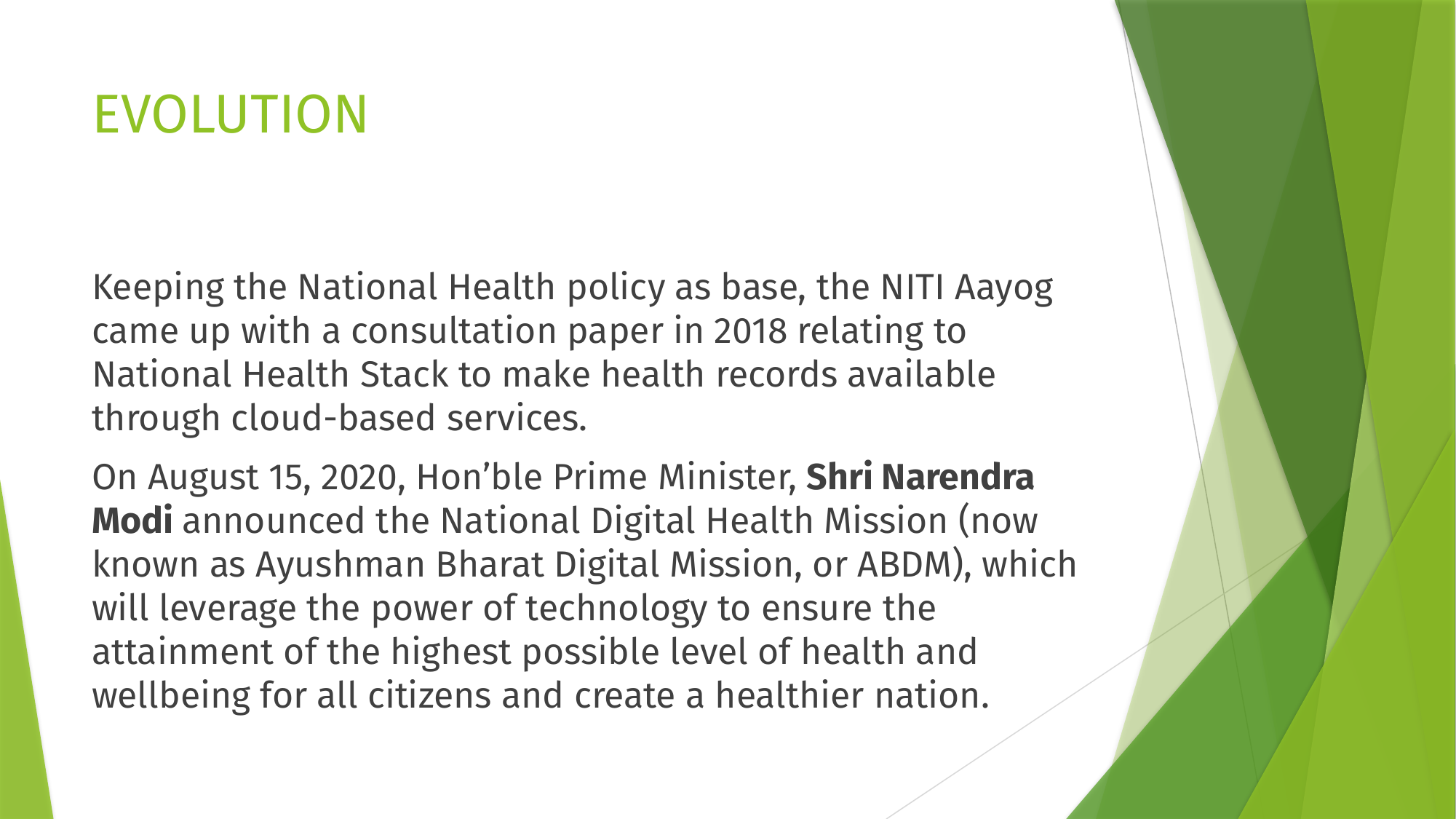

# EVOLUTION
Keeping the National Health policy as base, the NITI Aayog came up with a consultation paper in 2018 relating to National Health Stack to make health records available through cloud-based services.
On August 15, 2020, Hon’ble Prime Minister, Shri Narendra Modi announced the National Digital Health Mission (now known as Ayushman Bharat Digital Mission, or ABDM), which will leverage the power of technology to ensure the attainment of the highest possible level of health and wellbeing for all citizens and create a healthier nation.